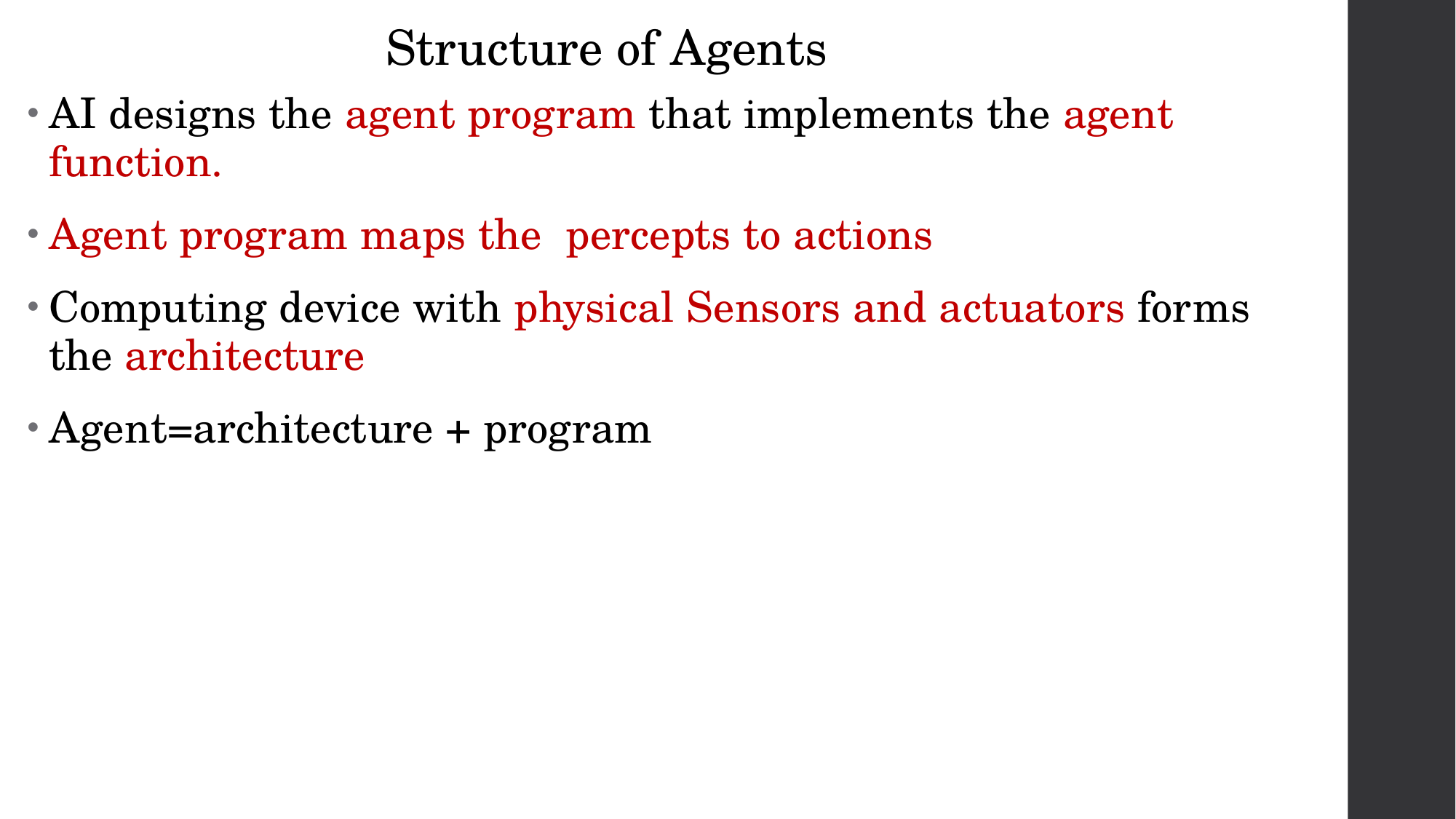

Structure of Agents
AI designs the agent program that implements the agent function.
Agent program maps the  percepts to actions
Computing device with physical Sensors and actuators forms the architecture
Agent=architecture + program